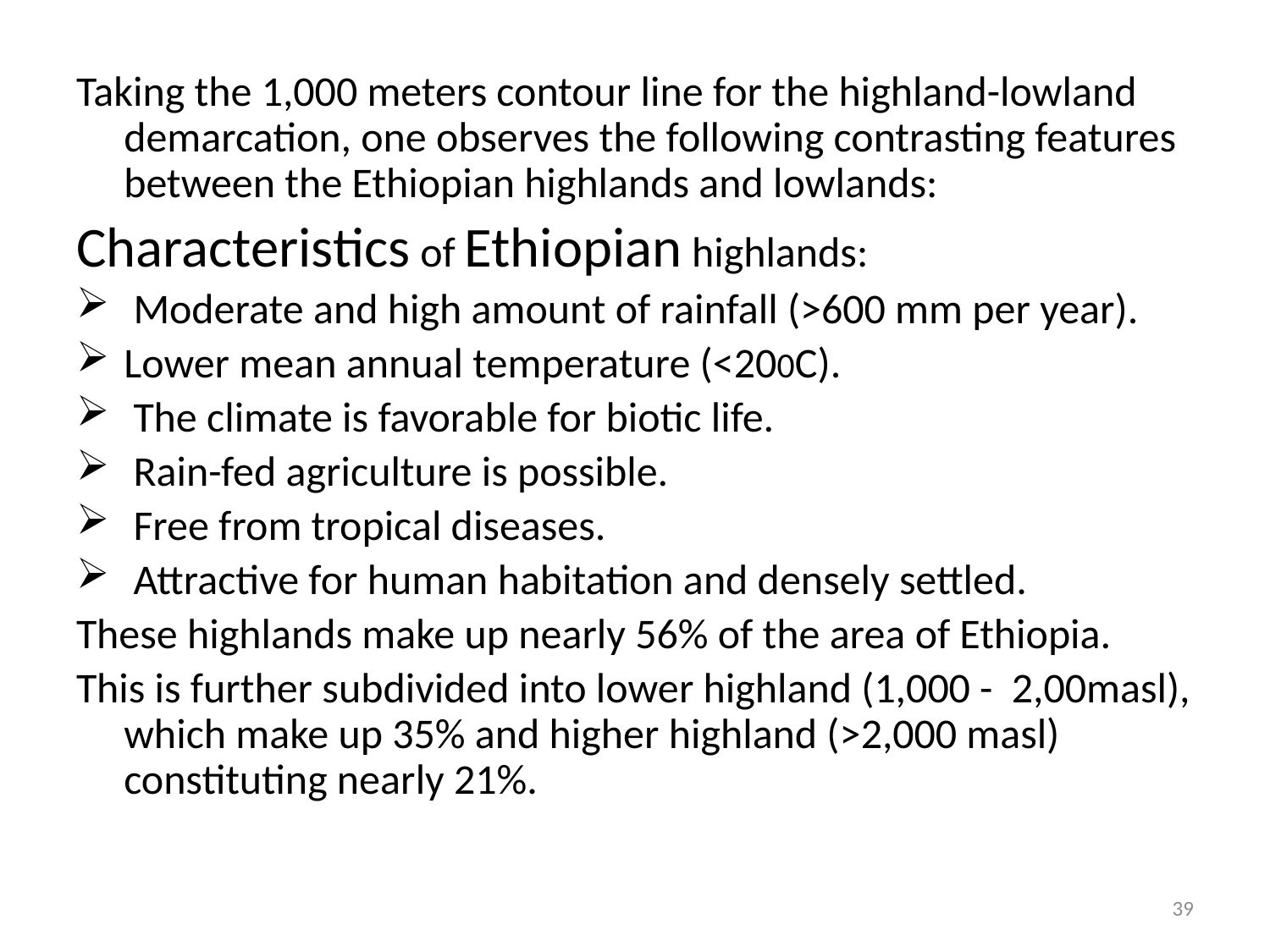

#
Taking the 1,000 meters contour line for the highland-lowland demarcation, one observes the following contrasting features between the Ethiopian highlands and lowlands:
Characteristics of Ethiopian highlands:
 Moderate and high amount of rainfall (>600 mm per year).
Lower mean annual temperature (<200C).
 The climate is favorable for biotic life.
 Rain-fed agriculture is possible.
 Free from tropical diseases.
 Attractive for human habitation and densely settled.
These highlands make up nearly 56% of the area of Ethiopia.
This is further subdivided into lower highland (1,000 -  2,00masl), which make up 35% and higher highland (>2,000 masl) constituting nearly 21%.

39